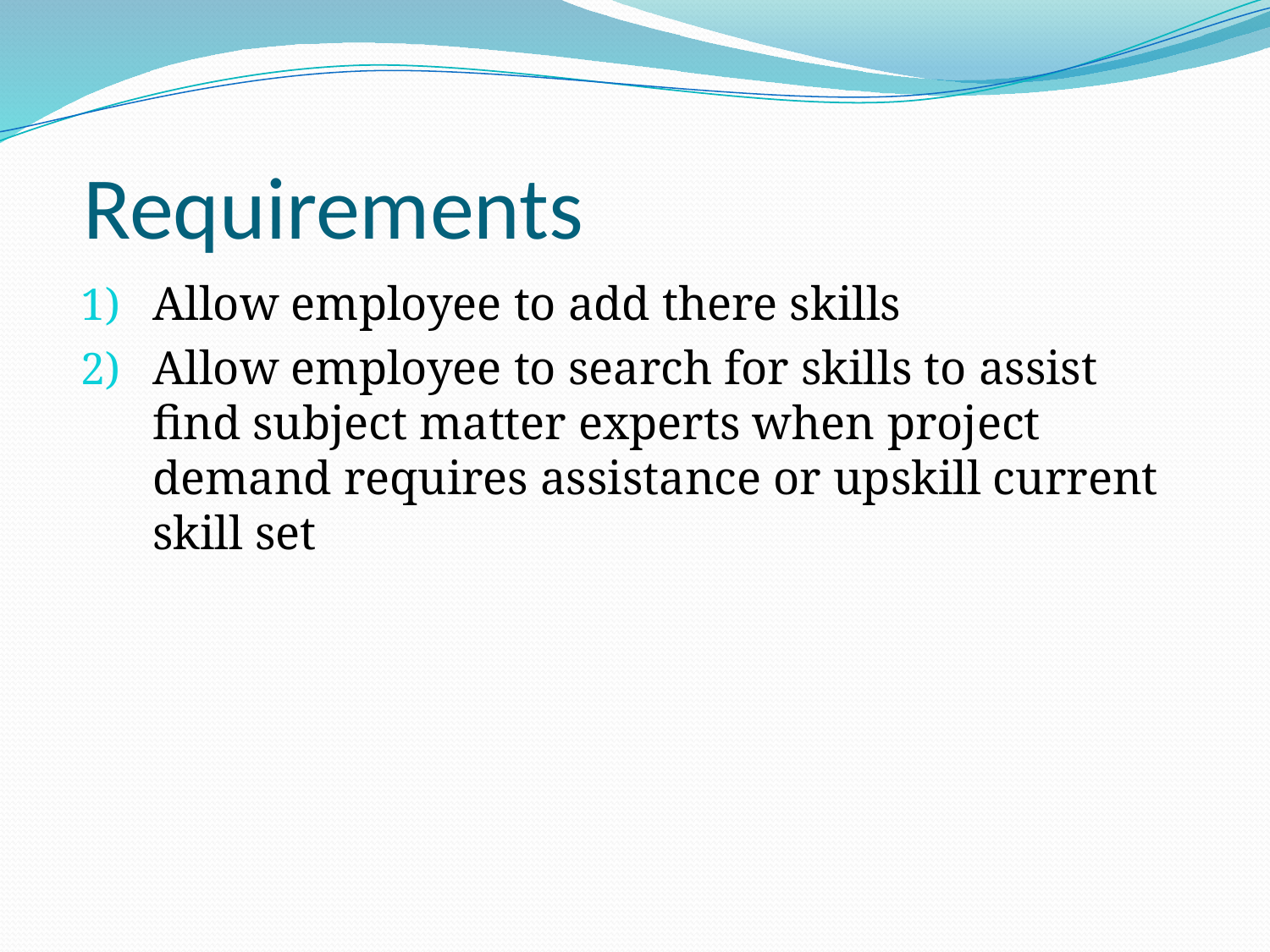

# Requirements
Allow employee to add there skills
Allow employee to search for skills to assist find subject matter experts when project demand requires assistance or upskill current skill set